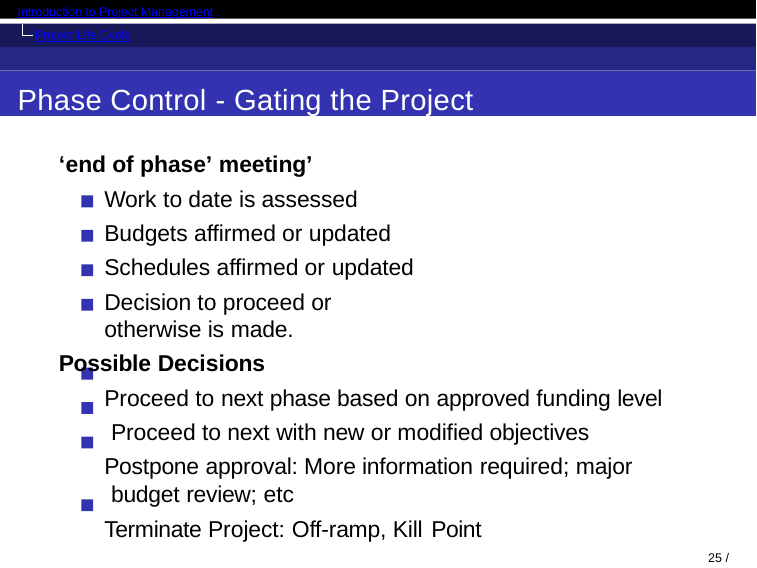

Introduction to Project Management

Project Life Cycle

Phase Control - Gating the Project
‘end of phase’ meeting’
Work to date is assessed  Budgets affirmed or updated  Schedules affirmed or updated
Decision to proceed or otherwise is made.
Possible Decisions
Proceed to next phase based on approved funding level  Proceed to next with new or modified objectives
Postpone approval: More information required; major  budget review; etc
Terminate Project: Off-ramp, Kill Point

25 / 82